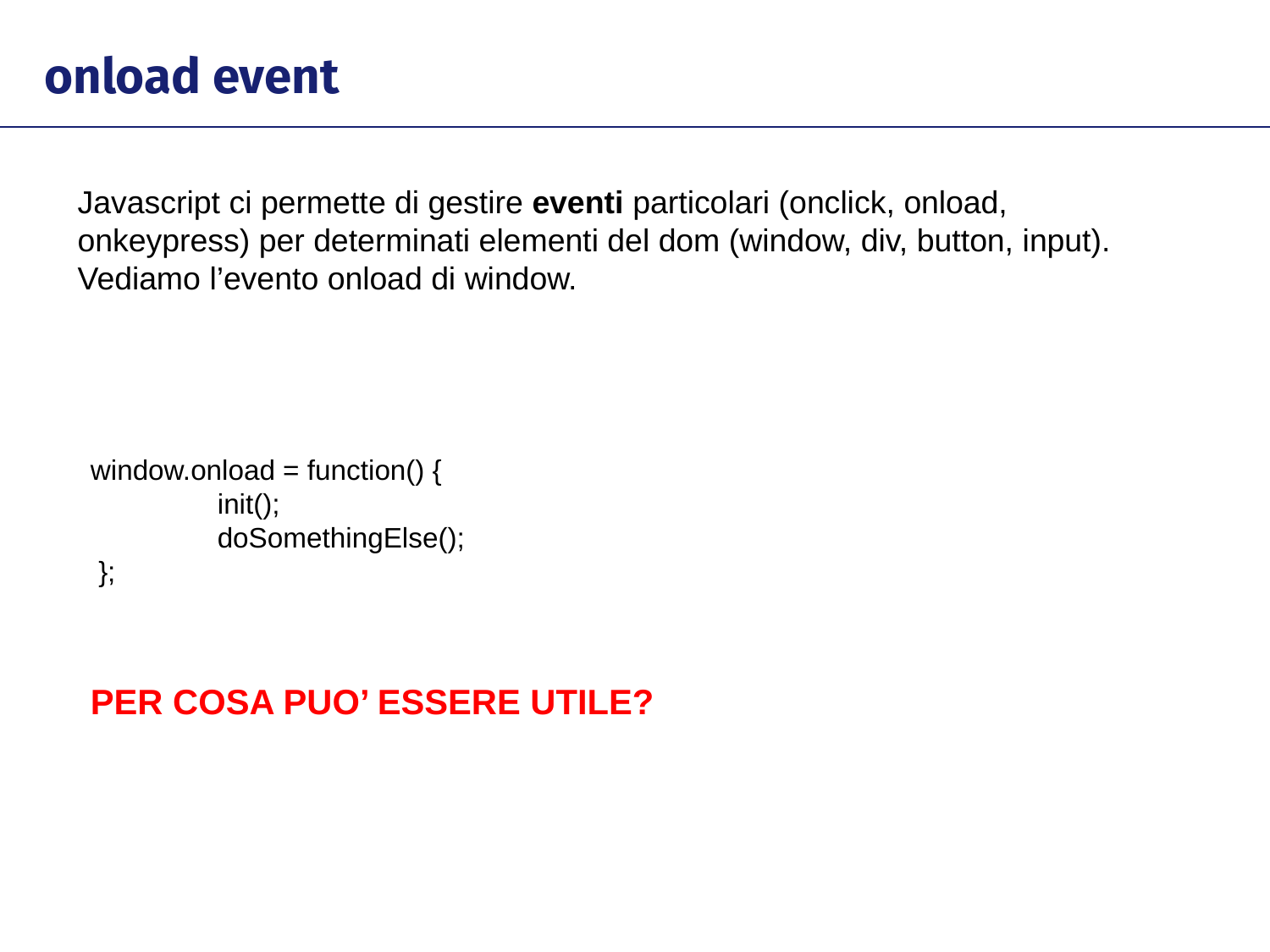

onload event
Javascript ci permette di gestire eventi particolari (onclick, onload, onkeypress) per determinati elementi del dom (window, div, button, input). Vediamo l’evento onload di window.
window.onload = function() {
	init();
	doSomethingElse();
 };
PER COSA PUO’ ESSERE UTILE?
Filippo Gaudenzi - AWC